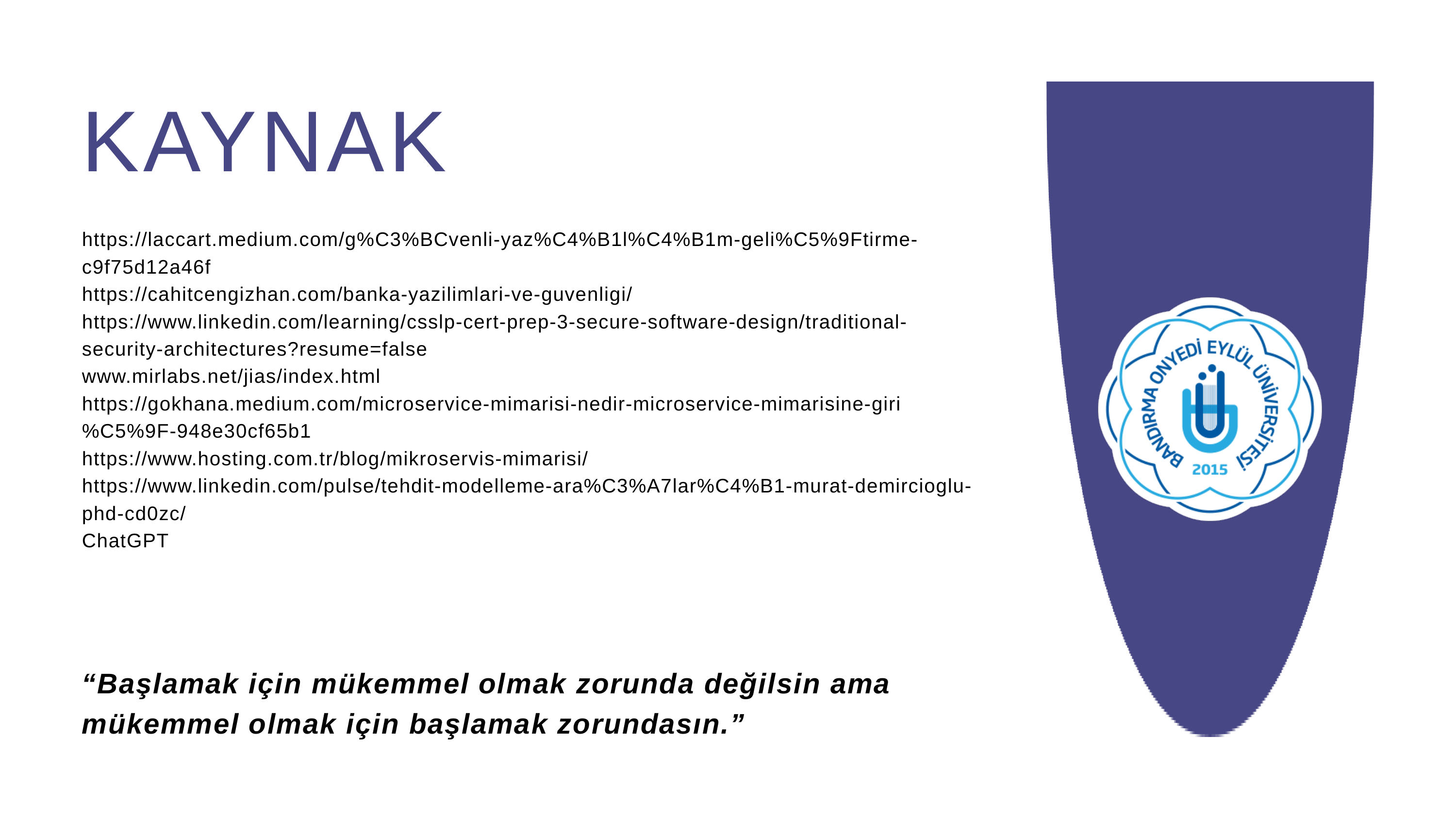

KAYNAK
https://laccart.medium.com/g%C3%BCvenli-yaz%C4%B1l%C4%B1m-geli%C5%9Ftirme-c9f75d12a46f
https://cahitcengizhan.com/banka-yazilimlari-ve-guvenligi/
https://www.linkedin.com/learning/csslp-cert-prep-3-secure-software-design/traditional-security-architectures?resume=false
www.mirlabs.net/jias/index.html
https://gokhana.medium.com/microservice-mimarisi-nedir-microservice-mimarisine-giri%C5%9F-948e30cf65b1
https://www.hosting.com.tr/blog/mikroservis-mimarisi/
https://www.linkedin.com/pulse/tehdit-modelleme-ara%C3%A7lar%C4%B1-murat-demircioglu-phd-cd0zc/
ChatGPT

“Başlamak için mükemmel olmak zorunda değilsin ama mükemmel olmak için başlamak zorundasın.”